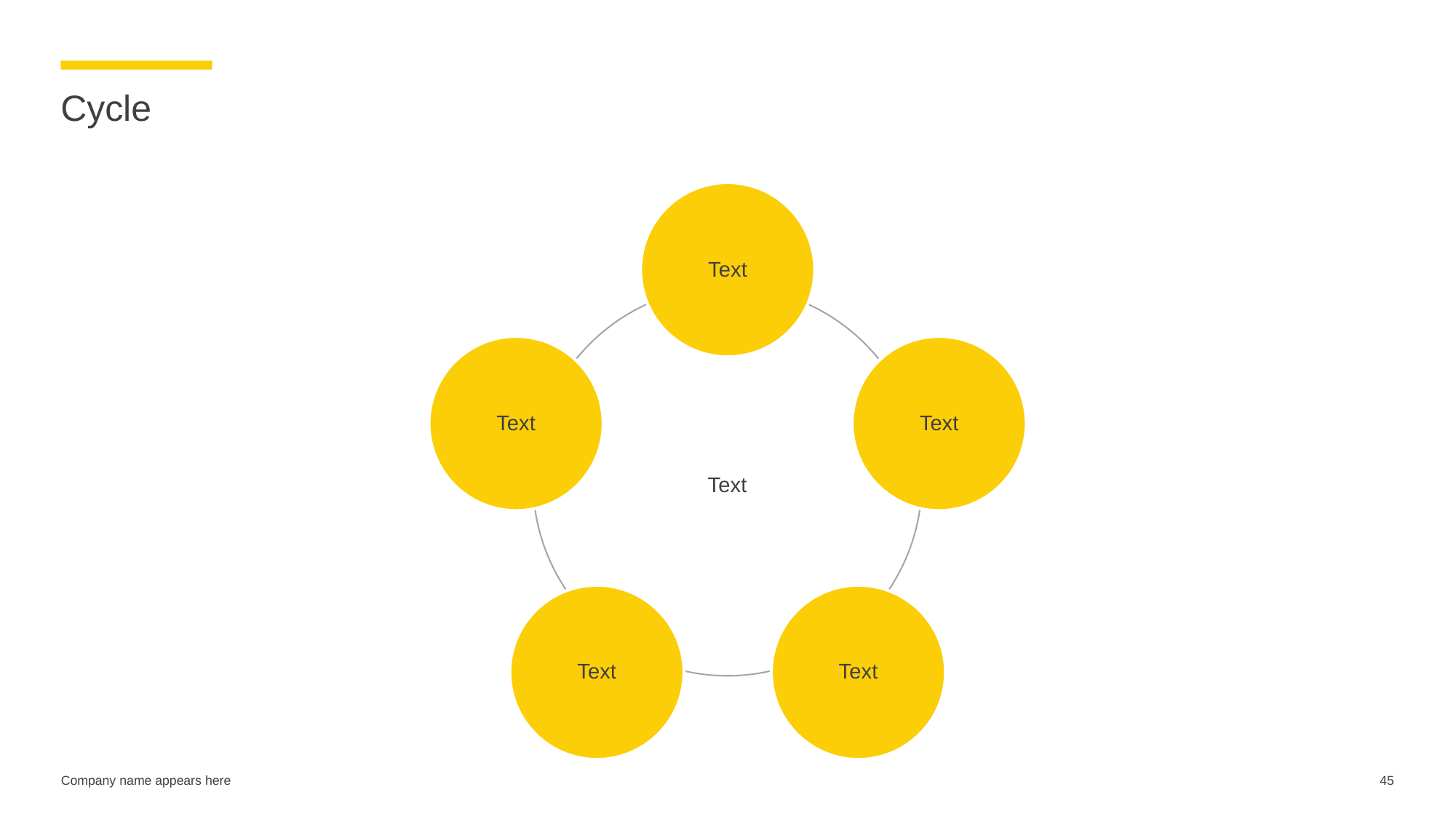

# Cycle
Text
Text
Text
Text
Text
Text
45